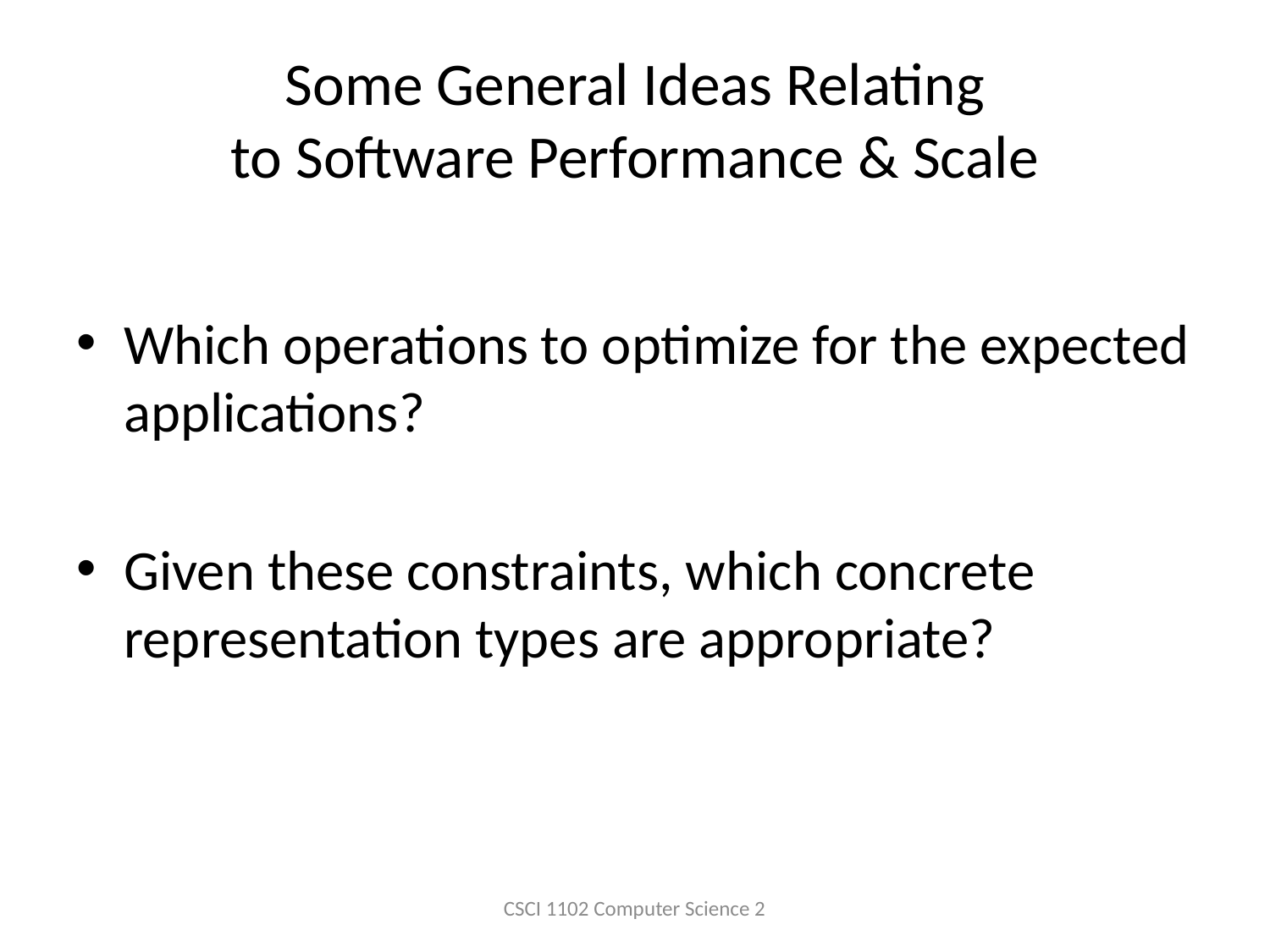

# Some General Ideas Relating to Software Performance & Scale

Which operations to optimize for the expected applications?

Given these constraints, which concrete representation types are appropriate?

CSCI 1102 Computer Science 2